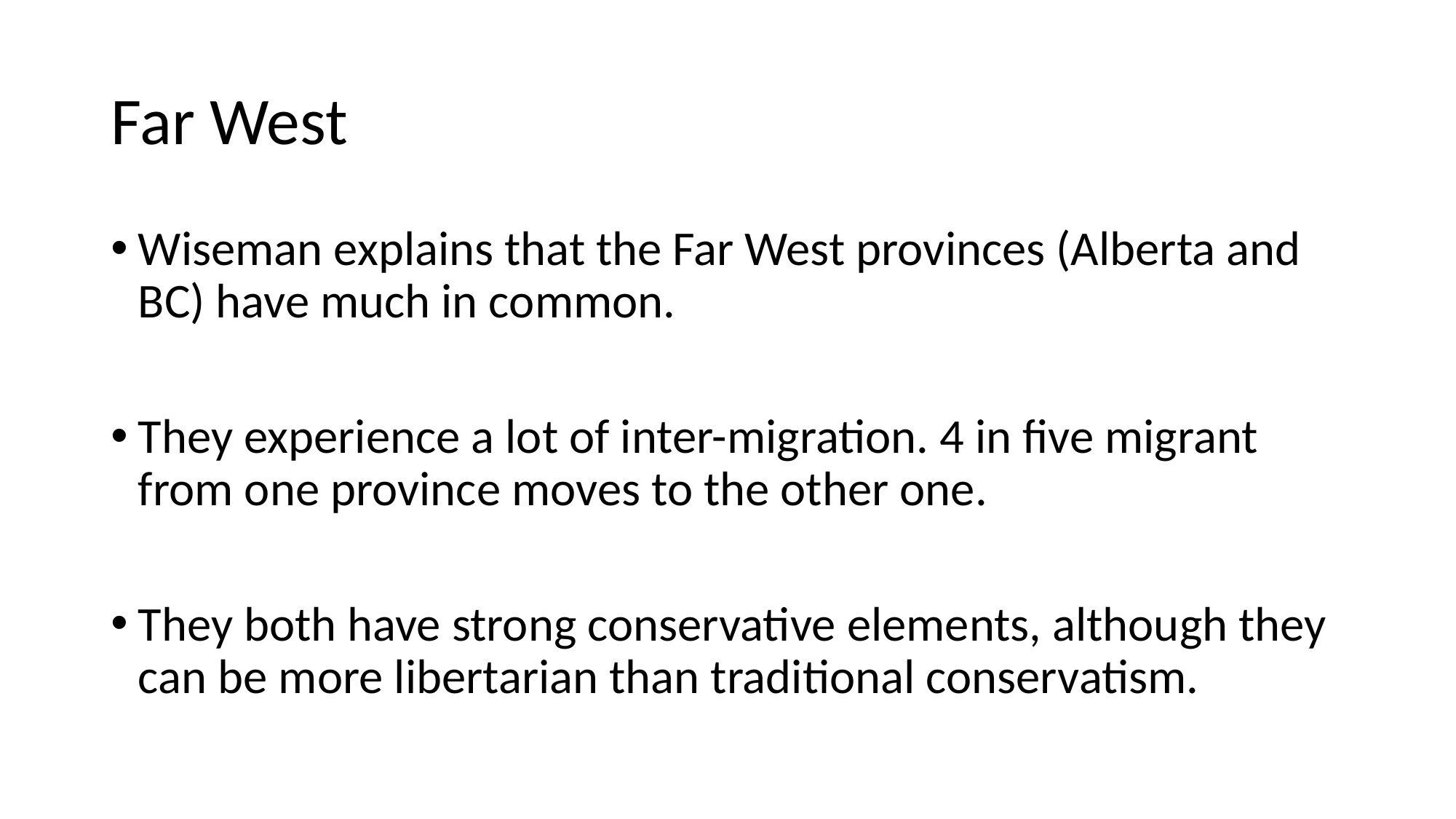

# Far West
Wiseman explains that the Far West provinces (Alberta and BC) have much in common.

They experience a lot of inter-migration. 4 in five migrant from one province moves to the other one.

They both have strong conservative elements, although they can be more libertarian than traditional conservatism.